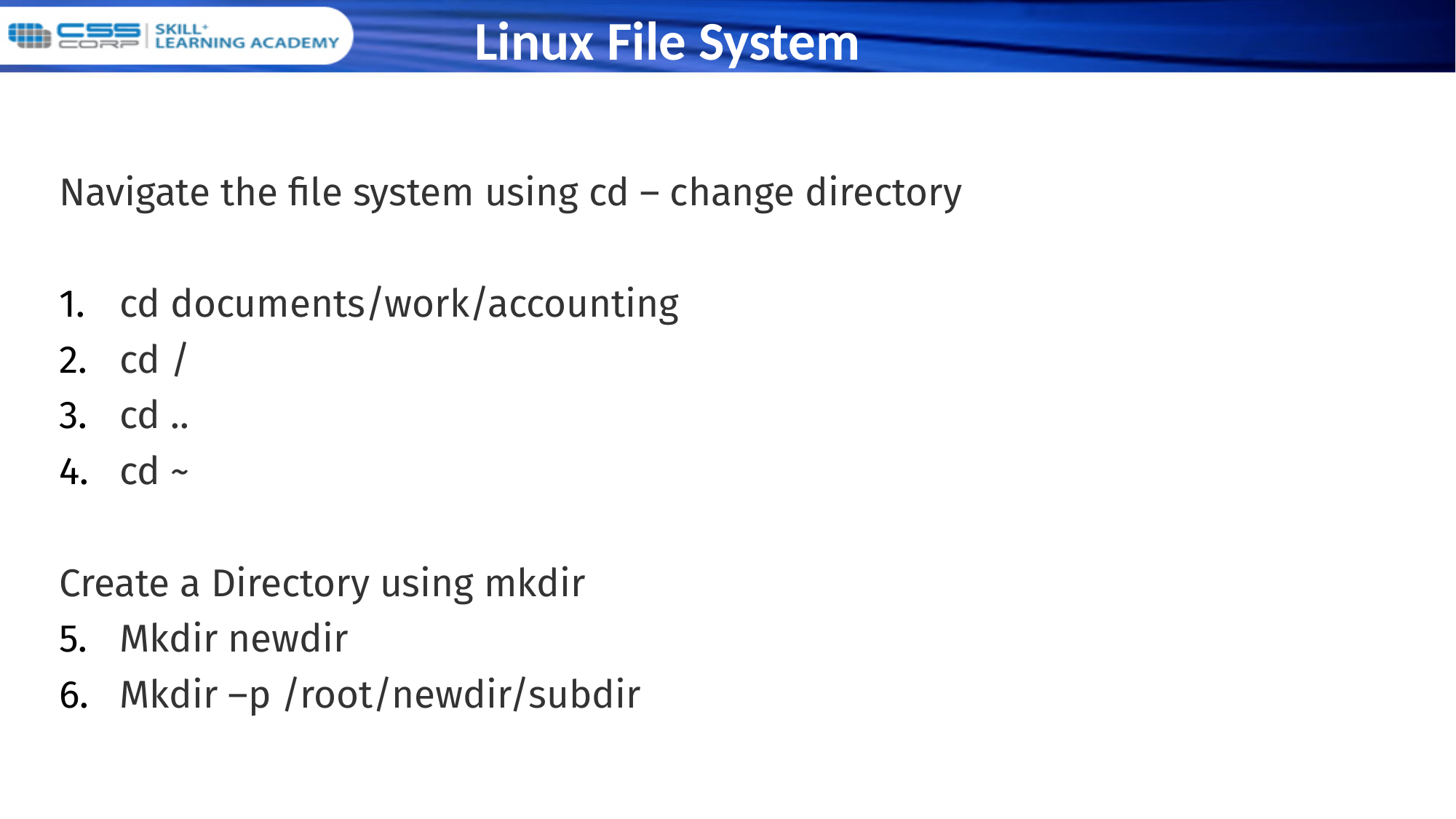

Linux File System
Navigate the file system using cd – change directory

cd documents/work/accounting
cd /
cd ..
cd ~

Create a Directory using mkdir
Mkdir newdir
Mkdir –p /root/newdir/subdir